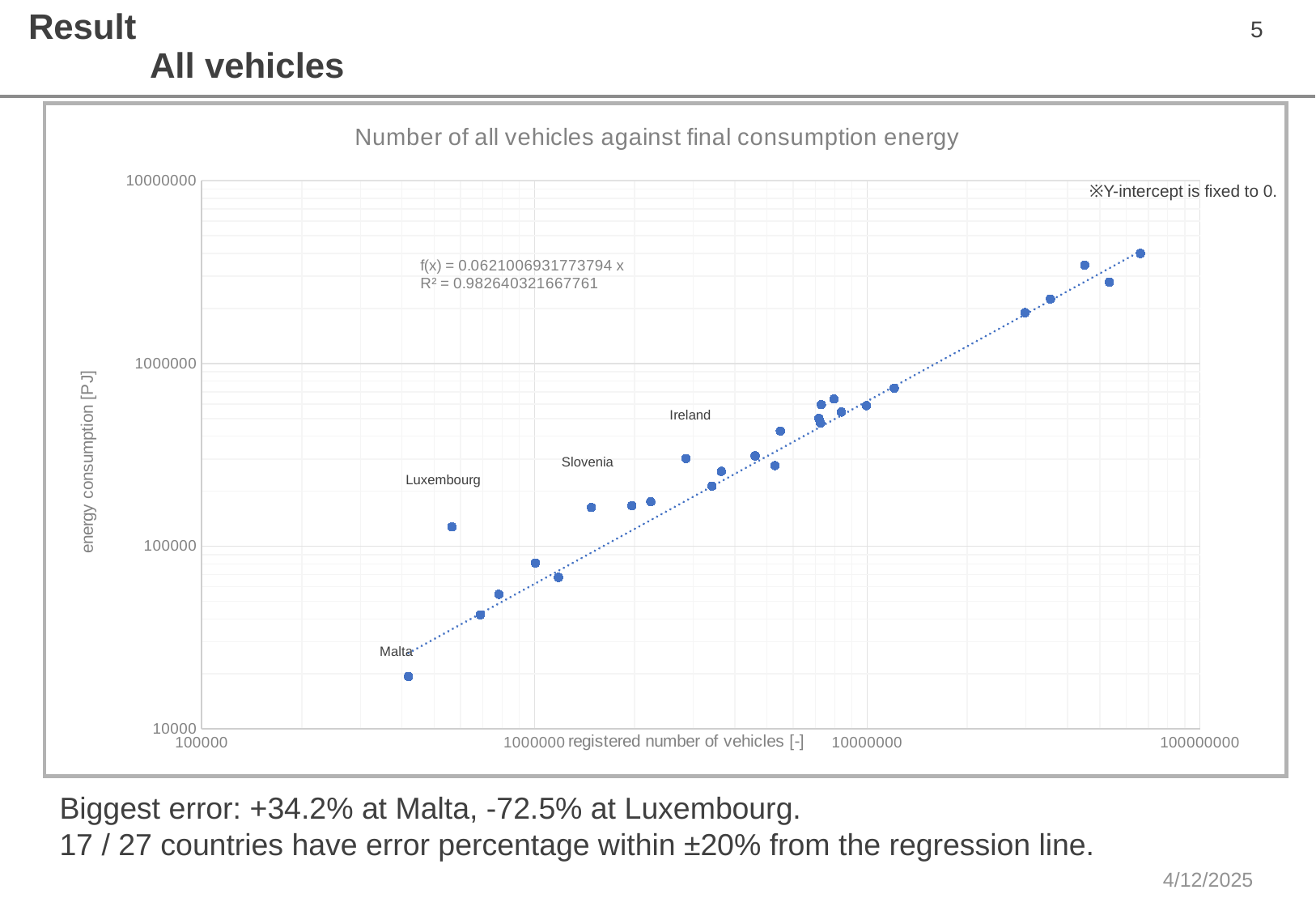

Result
	All vehicles

### Chart: Number of all vehicles against final consumption energy

| Category | final_consumption |
|---|---|
※Y-intercept is fixed to 0.
Ireland
Slovenia
Luxembourg
Malta
Biggest error: +34.2% at Malta, -72.5% at Luxembourg.
17 / 27 countries have error percentage within ±20% from the regression line.